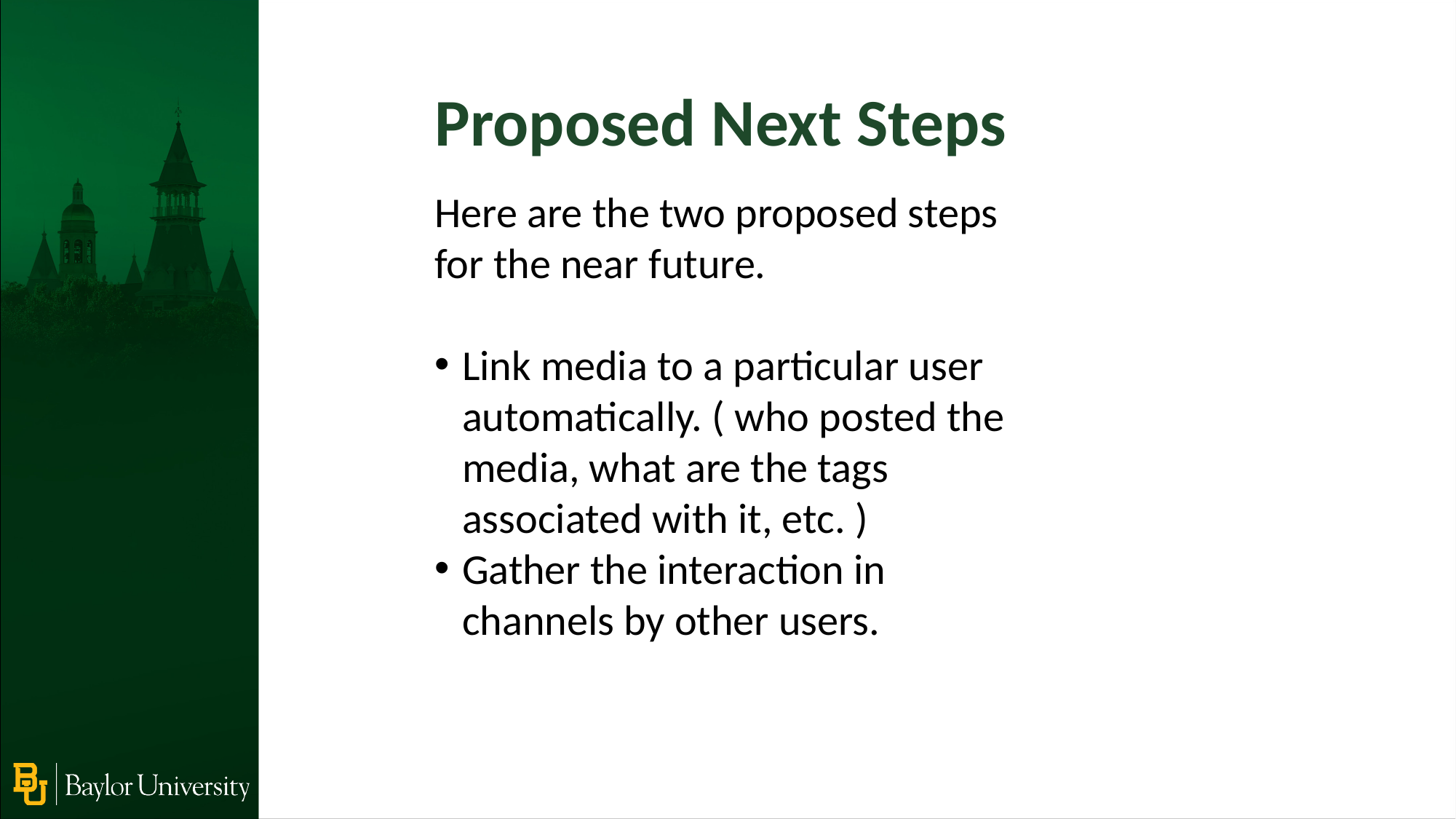

Proposed Next Steps
Here are the two proposed steps for the near future.

Link media to a particular user automatically. ( who posted the media, what are the tags associated with it, etc. )
Gather the interaction in channels by other users.